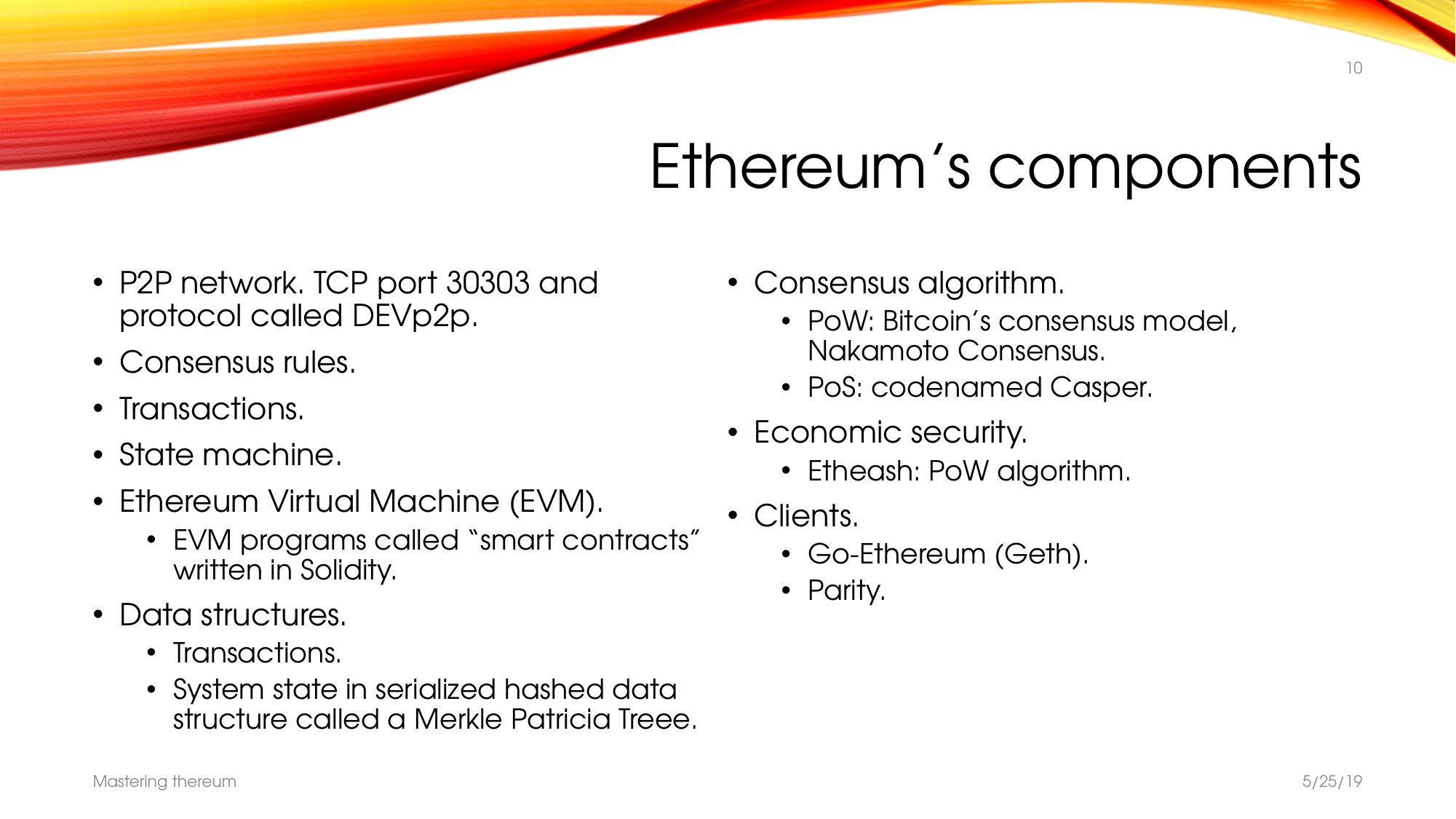

10
# Ethereum’s components
P2P network. TCP port 30303 and protocol called DEVp2p.
Consensus rules.
Transactions.
State machine.
Ethereum Virtual Machine (EVM).
EVM programs called “smart contracts” written in Solidity.
Data structures.
Transactions.
System state in serialized hashed data structure called a Merkle Patricia Treee.
Consensus algorithm.
PoW: Bitcoin’s consensus model, Nakamoto Consensus.
PoS: codenamed Casper.
Economic security.
Etheash: PoW algorithm.
Clients.
Go-Ethereum (Geth).
Parity.

Mastering thereum
5/25/19